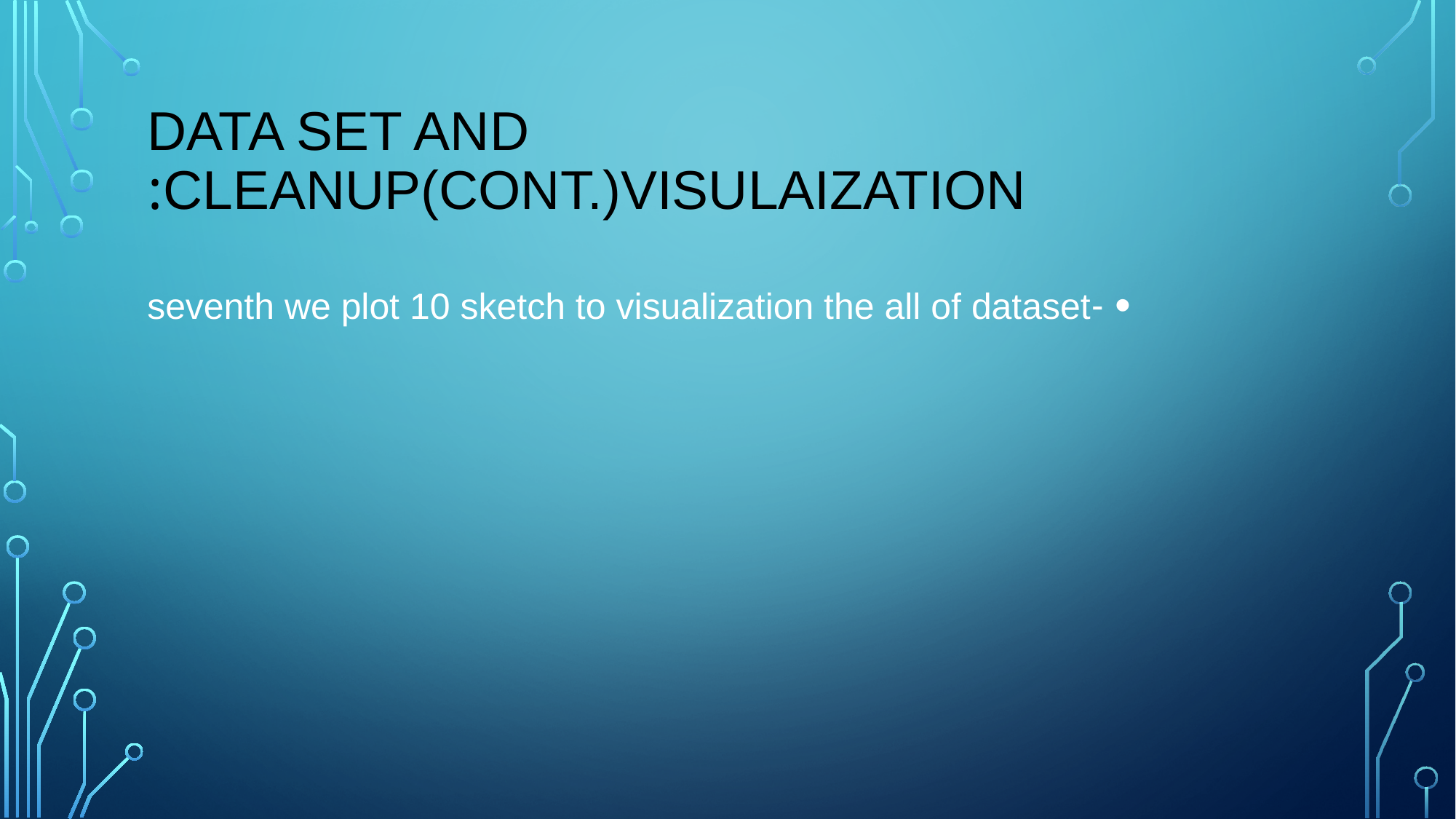

# Data set and Cleanup(cont.)visulaization:
-seventh we plot 10 sketch to visualization the all of dataset